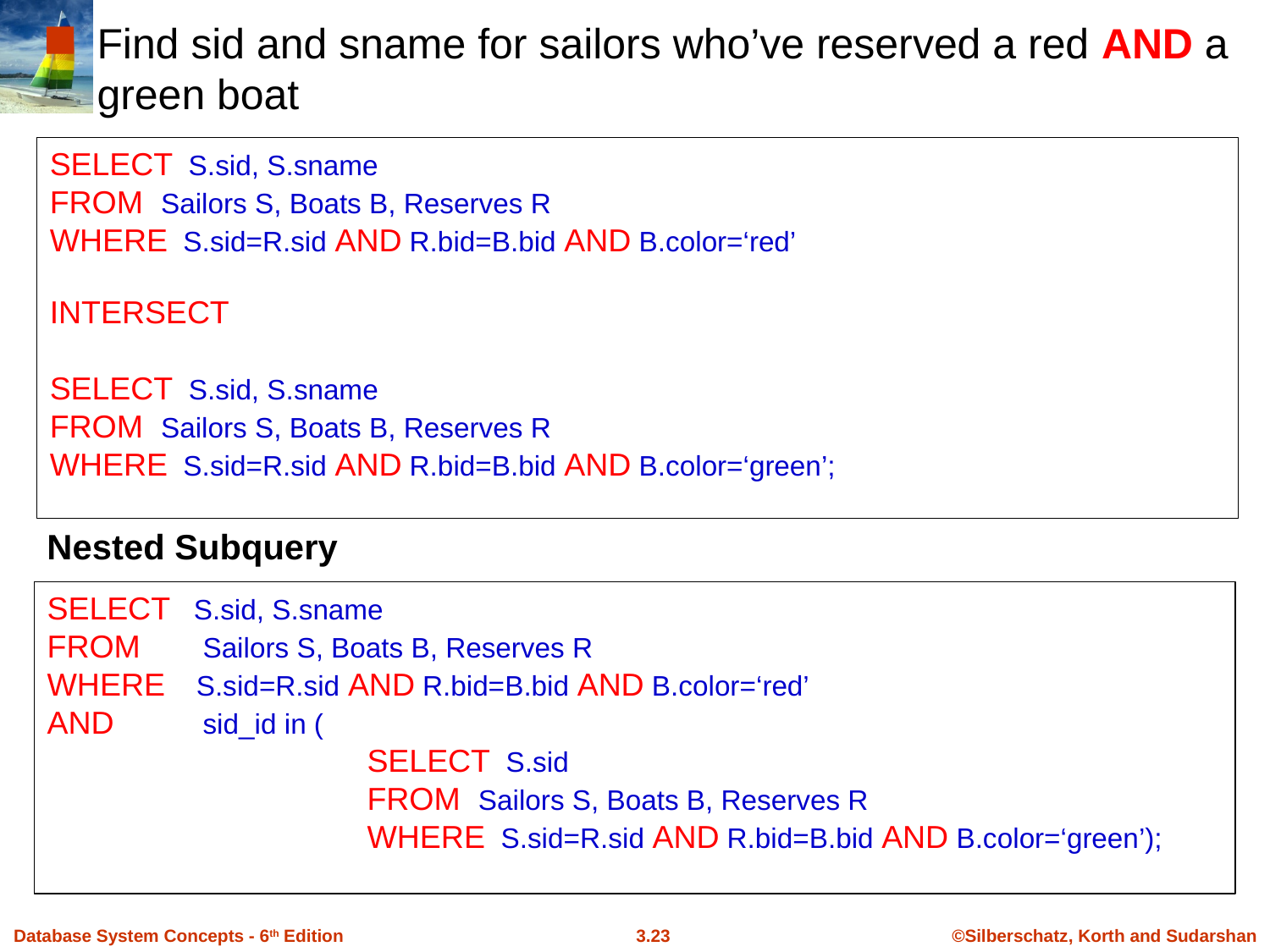

Find sid and sname for sailors who’ve reserved a red AND a green boat
SELECT  S.sid, S.sname
FROM  Sailors S, Boats B, Reserves R
WHERE  S.sid=R.sid AND R.bid=B.bid AND B.color=‘red’

INTERSECT

SELECT  S.sid, S.sname
FROM  Sailors S, Boats B, Reserves R
WHERE  S.sid=R.sid AND R.bid=B.bid AND B.color=‘green’;

Nested Subquery
SELECT   S.sid, S.sname
FROM       Sailors S, Boats B, Reserves R
WHERE    S.sid=R.sid AND R.bid=B.bid AND B.color=‘red’
AND          sid_id in (
                                    SELECT  S.sid
                                    FROM  Sailors S, Boats B, Reserves R
                                    WHERE  S.sid=R.sid AND R.bid=B.bid AND B.color=‘green’);